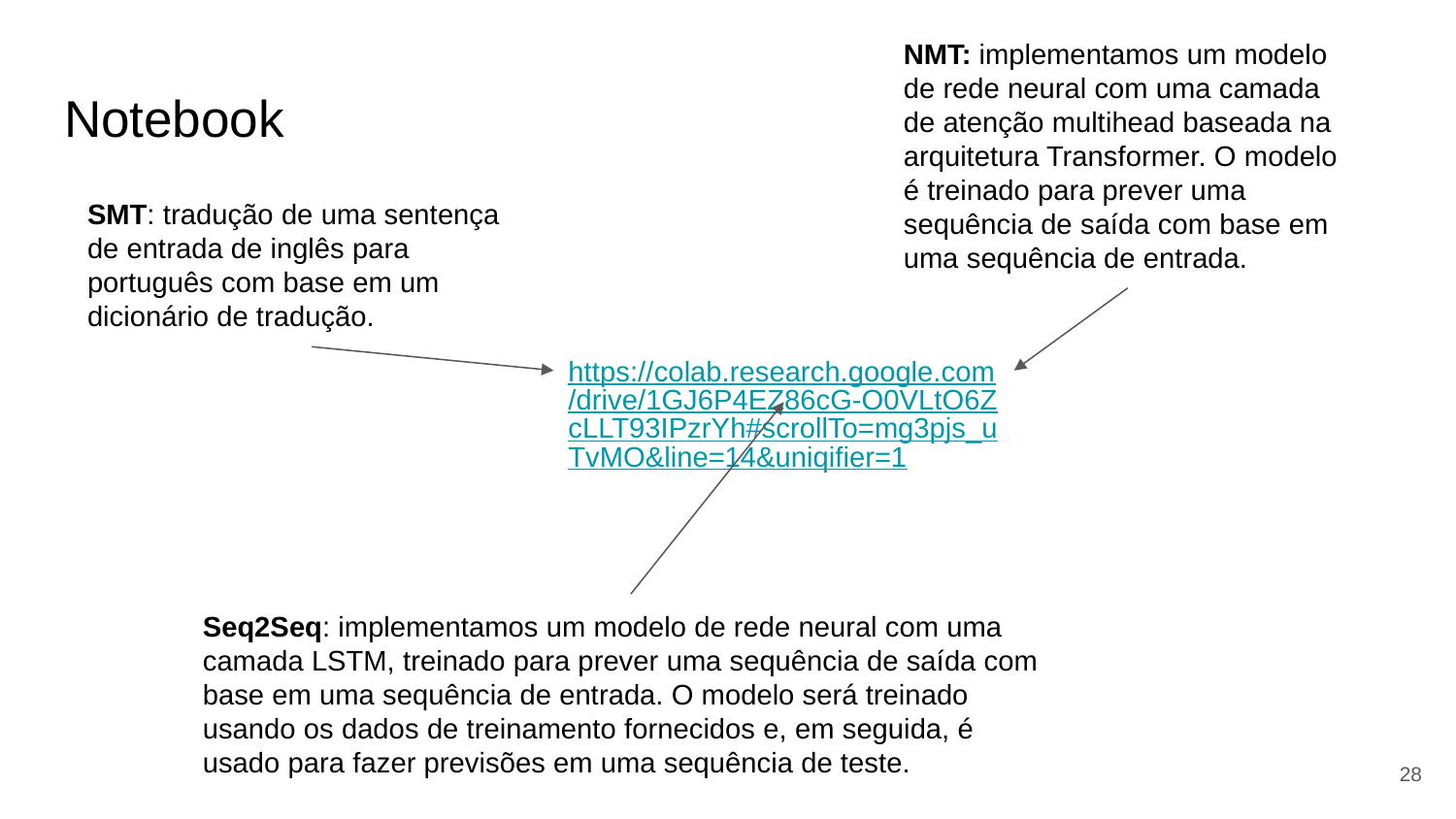

NMT: implementamos um modelo de rede neural com uma camada de atenção multihead baseada na arquitetura Transformer. O modelo é treinado para prever uma sequência de saída com base em uma sequência de entrada.
# Notebook
SMT: tradução de uma sentença de entrada de inglês para português com base em um dicionário de tradução.
https://colab.research.google.com/drive/1GJ6P4EZ86cG-O0VLtO6ZcLLT93IPzrYh#scrollTo=mg3pjs_uTvMO&line=14&uniqifier=1
Seq2Seq: implementamos um modelo de rede neural com uma camada LSTM, treinado para prever uma sequência de saída com base em uma sequência de entrada. O modelo será treinado usando os dados de treinamento fornecidos e, em seguida, é usado para fazer previsões em uma sequência de teste.
28